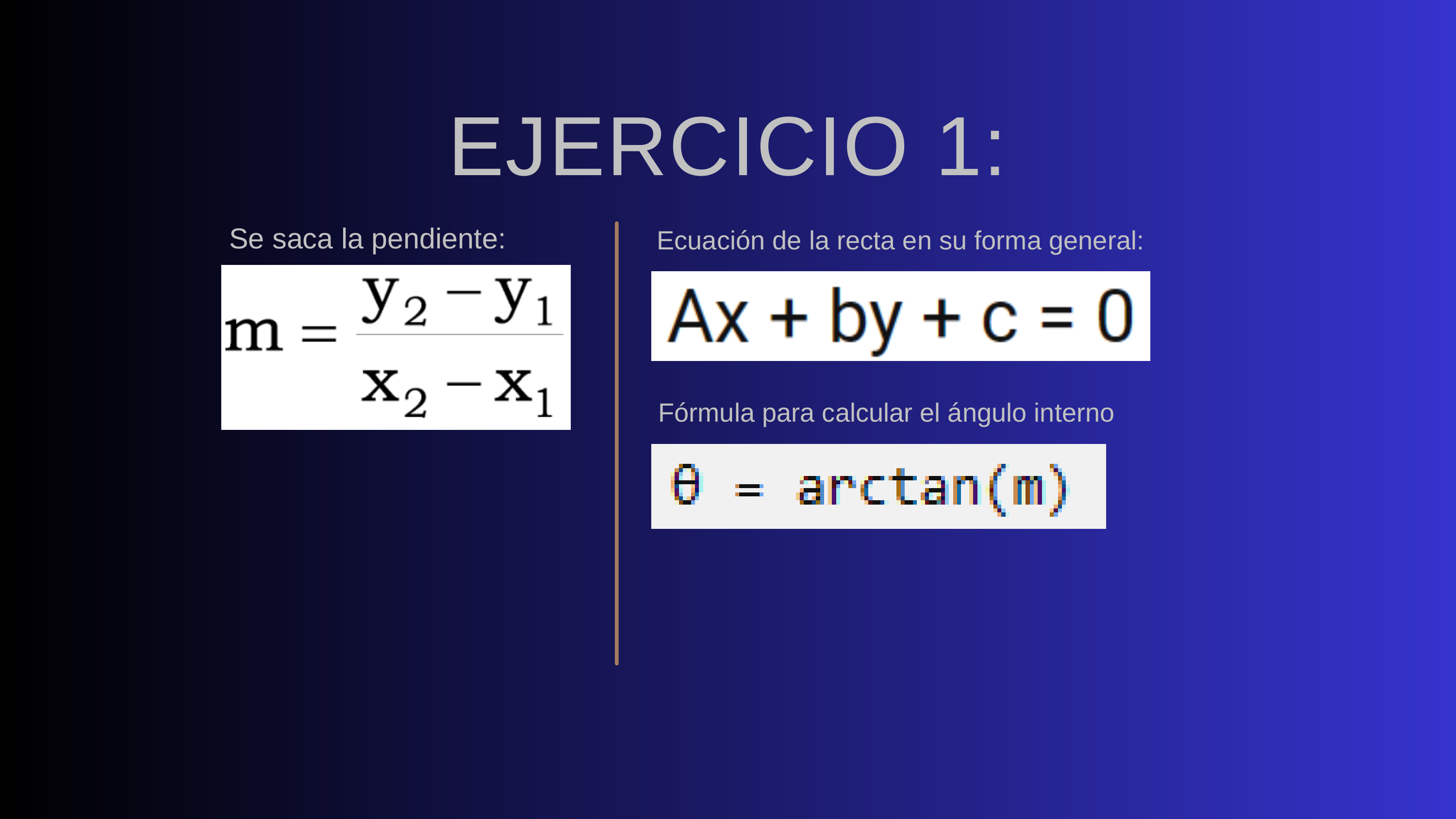

EJERCICIO 1:
Se saca la pendiente:
Ecuación de la recta en su forma general:

Fórmula para calcular el ángulo interno